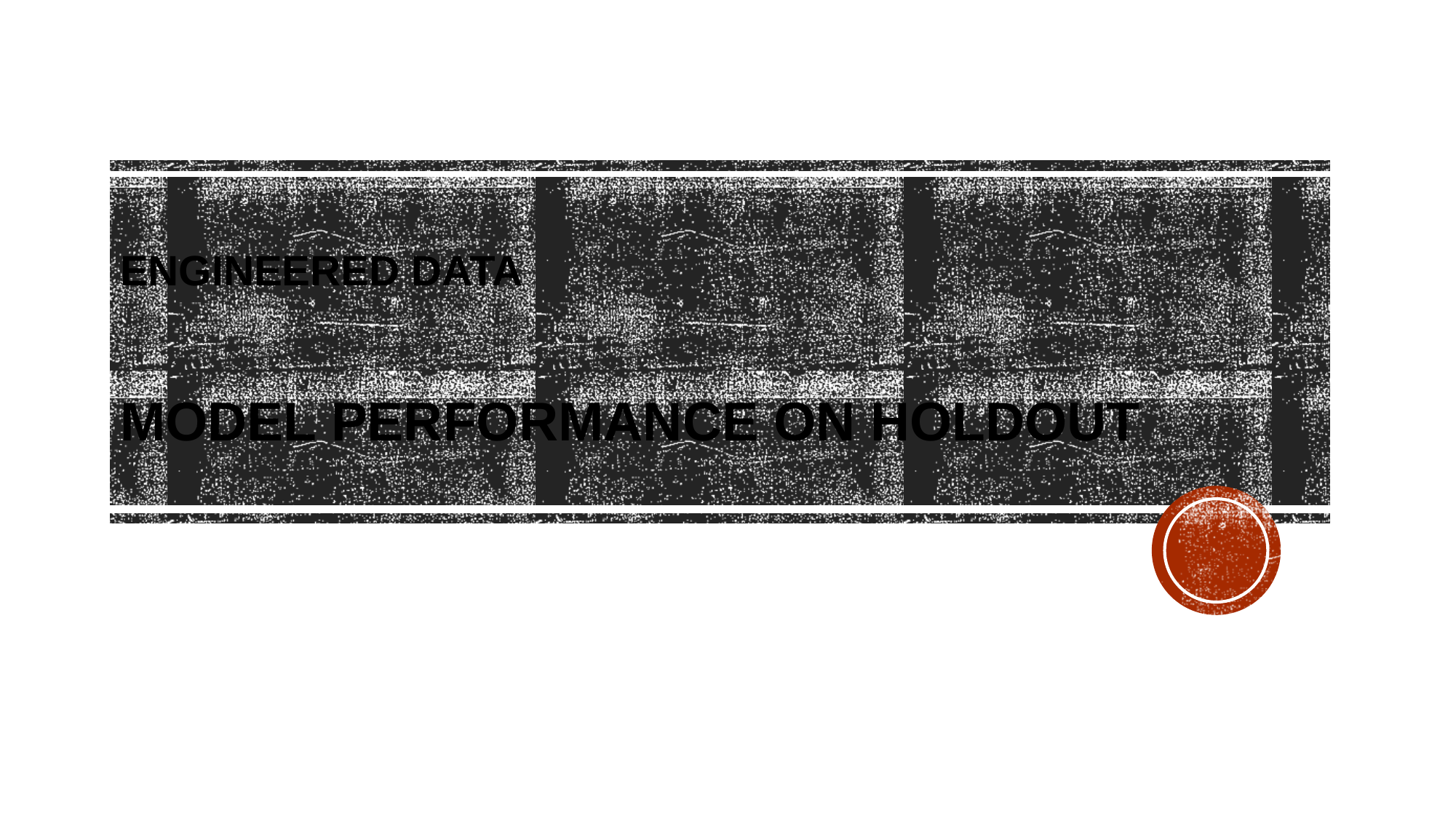

# Engineered Data MODEL Performance on HOLDOUT